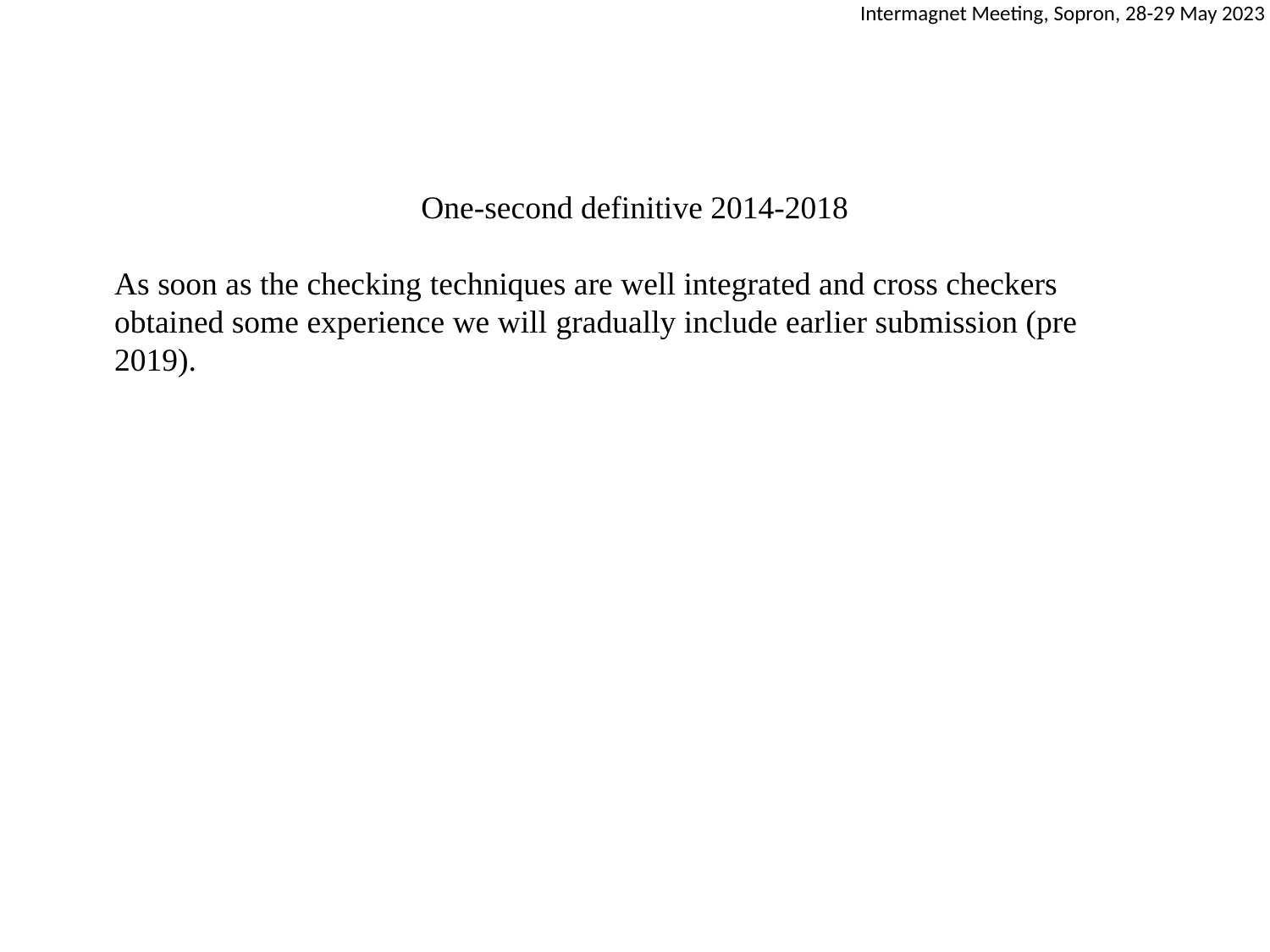

Intermagnet Meeting, Sopron, 28-29 May 2023
One-second definitive 2014-2018

As soon as the checking techniques are well integrated and cross checkers obtained some experience we will gradually include earlier submission (pre 2019).